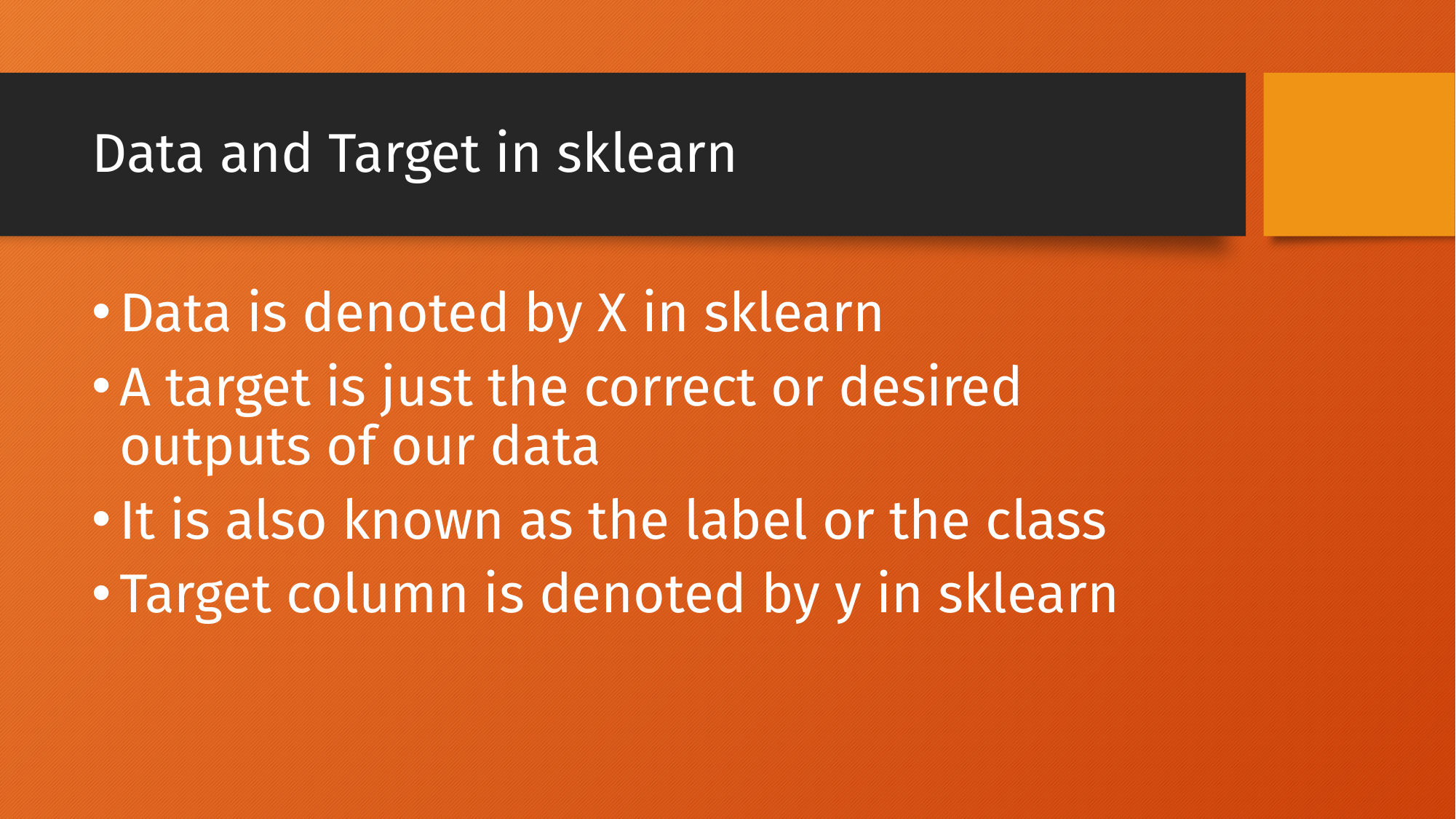

# Data and Target in sklearn
Data is denoted by X in sklearn
A target is just the correct or desired outputs of our data
It is also known as the label or the class
Target column is denoted by y in sklearn